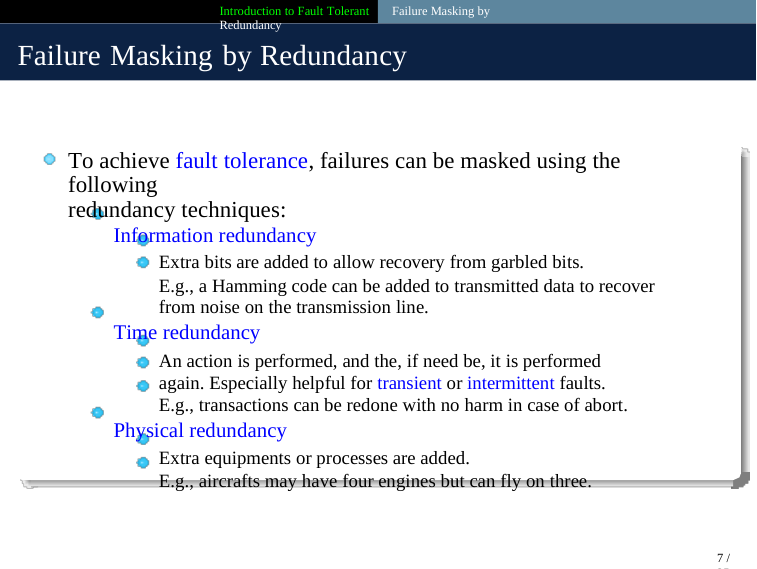

Introduction to Fault Tolerant       Failure Masking by Redundancy

Failure Masking by Redundancy

To achieve fault tolerance, failures can be masked using the following
redundancy techniques:
Information redundancy
Extra bits are added to allow recovery from garbled bits.
E.g., a Hamming code can be added to transmitted data to recover from noise on the transmission line.
Time redundancy
An action is performed, and the, if need be, it is performed again. Especially helpful for transient or intermittent faults.
E.g., transactions can be redone with no harm in case of abort.
Physical redundancy
Extra equipments or processes are added.
E.g., aircrafts may have four engines but can fly on three.

7 / 35